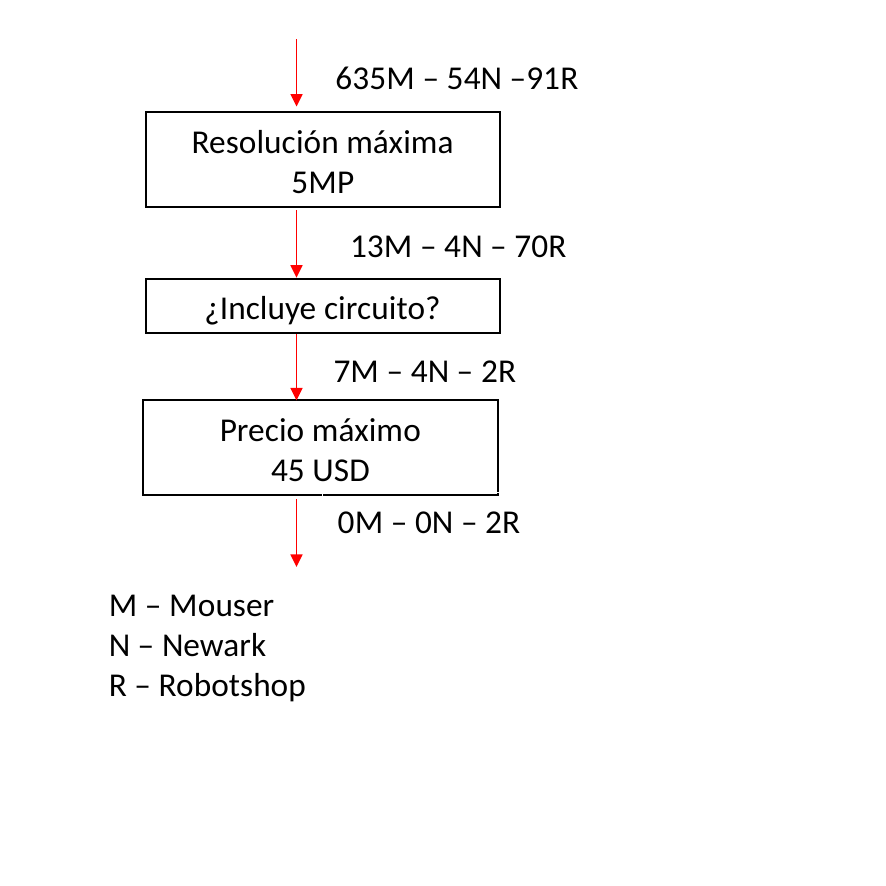

635M – 54N –91R
Resolución máxima
5MP
13M – 4N – 70R
¿Incluye circuito?
7M – 4N – 2R
Precio máximo
45 USD
0M – 0N – 2R
M – Mouser
N – Newark
R – Robotshop